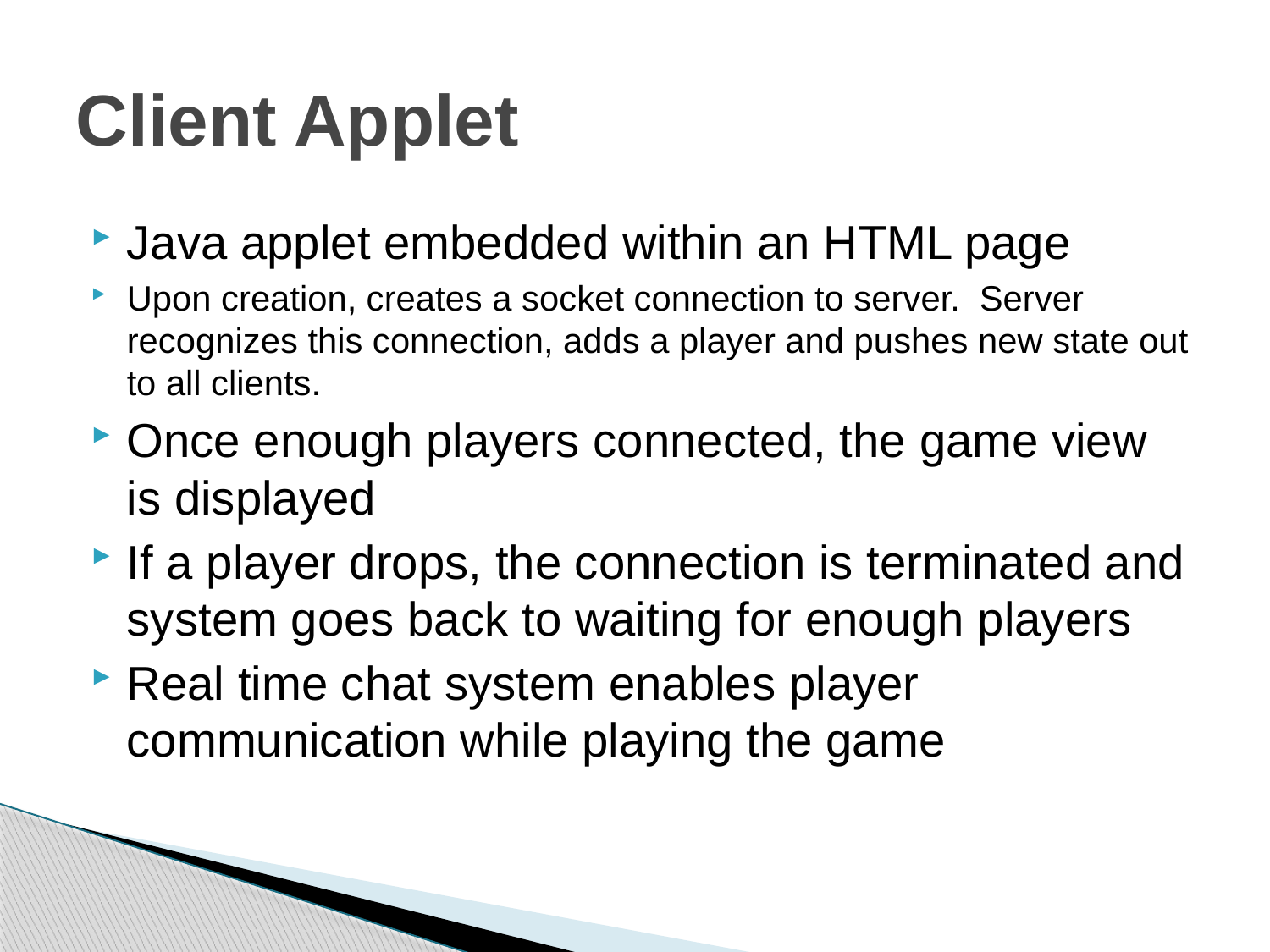

# Client Applet
Java applet embedded within an HTML page
Upon creation, creates a socket connection to server.  Server recognizes this connection, adds a player and pushes new state out to all clients.
Once enough players connected, the game view is displayed
If a player drops, the connection is terminated and system goes back to waiting for enough players
Real time chat system enables player communication while playing the game